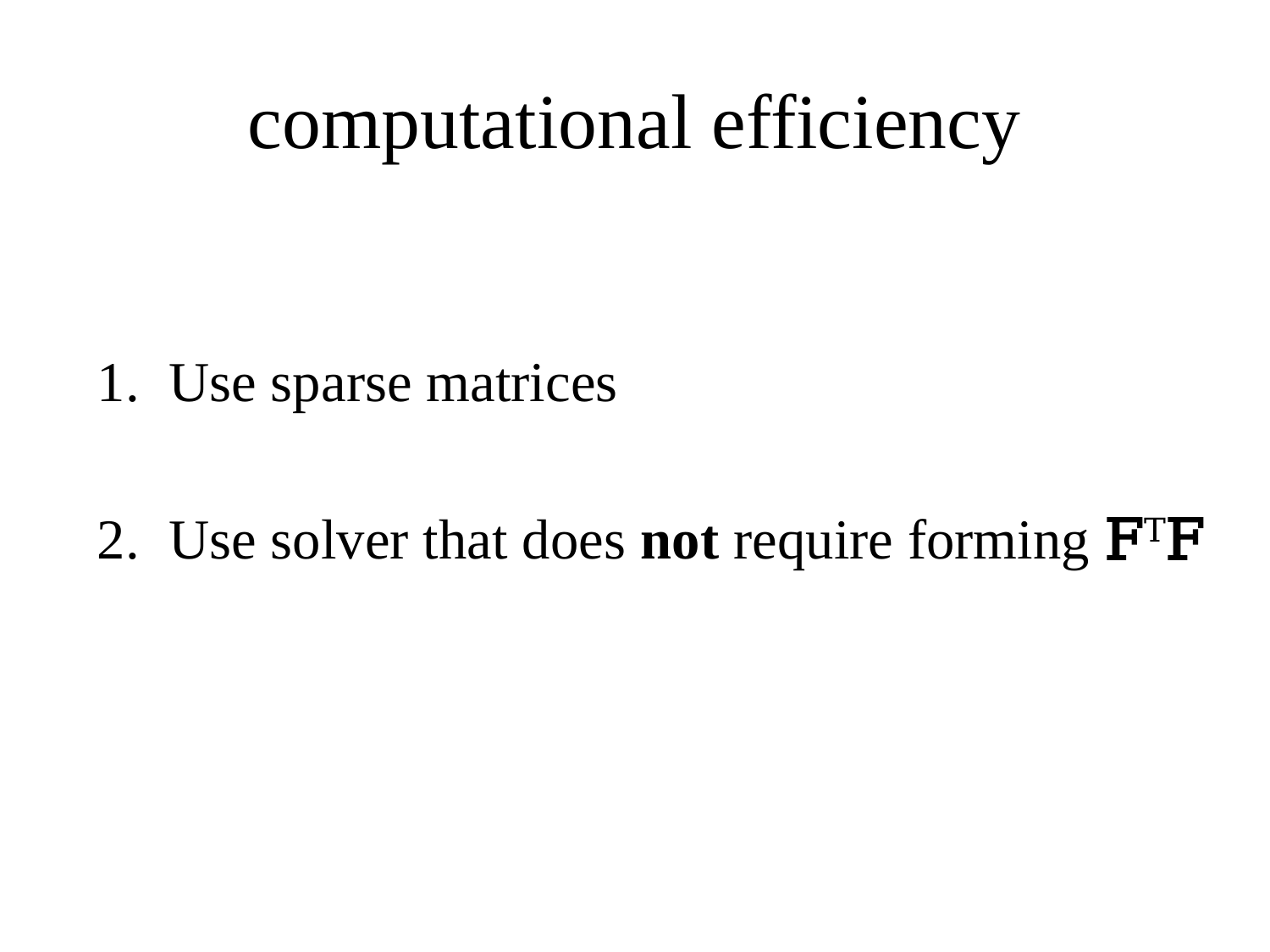

# computational efficiency
Use sparse matrices

Use solver that does not require forming FTF